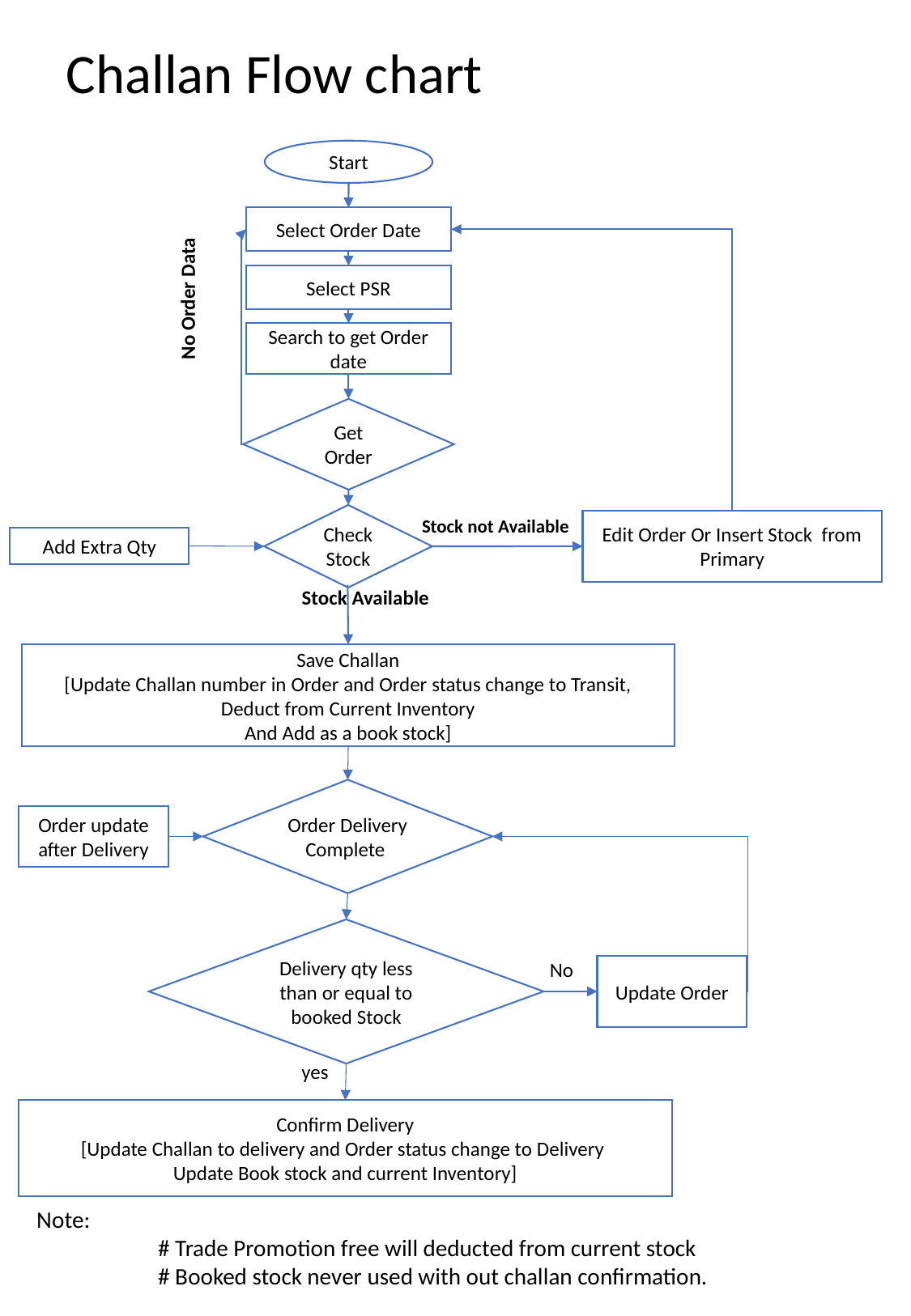

# Challan Flow chart
Start
Select Order Date
Select PSR
No Order Data
Search to get Order date
Get Order
Check Stock
Stock not Available
Edit Order Or Insert Stock  from Primary
Add Extra Qty
Stock Available
Save Challan
[Update Challan number in Order and Order status change to Transit,
Deduct from Current Inventory
And Add as a book stock]
Order Delivery Complete
Order update after Delivery
Delivery qty less than or equal to booked Stock
No
Update Order
yes
Confirm Delivery
[Update Challan to delivery and Order status change to Delivery
Update Book stock and current Inventory]
Note:
	# Trade Promotion free will deducted from current stock
	# Booked stock never used with out challan confirmation.